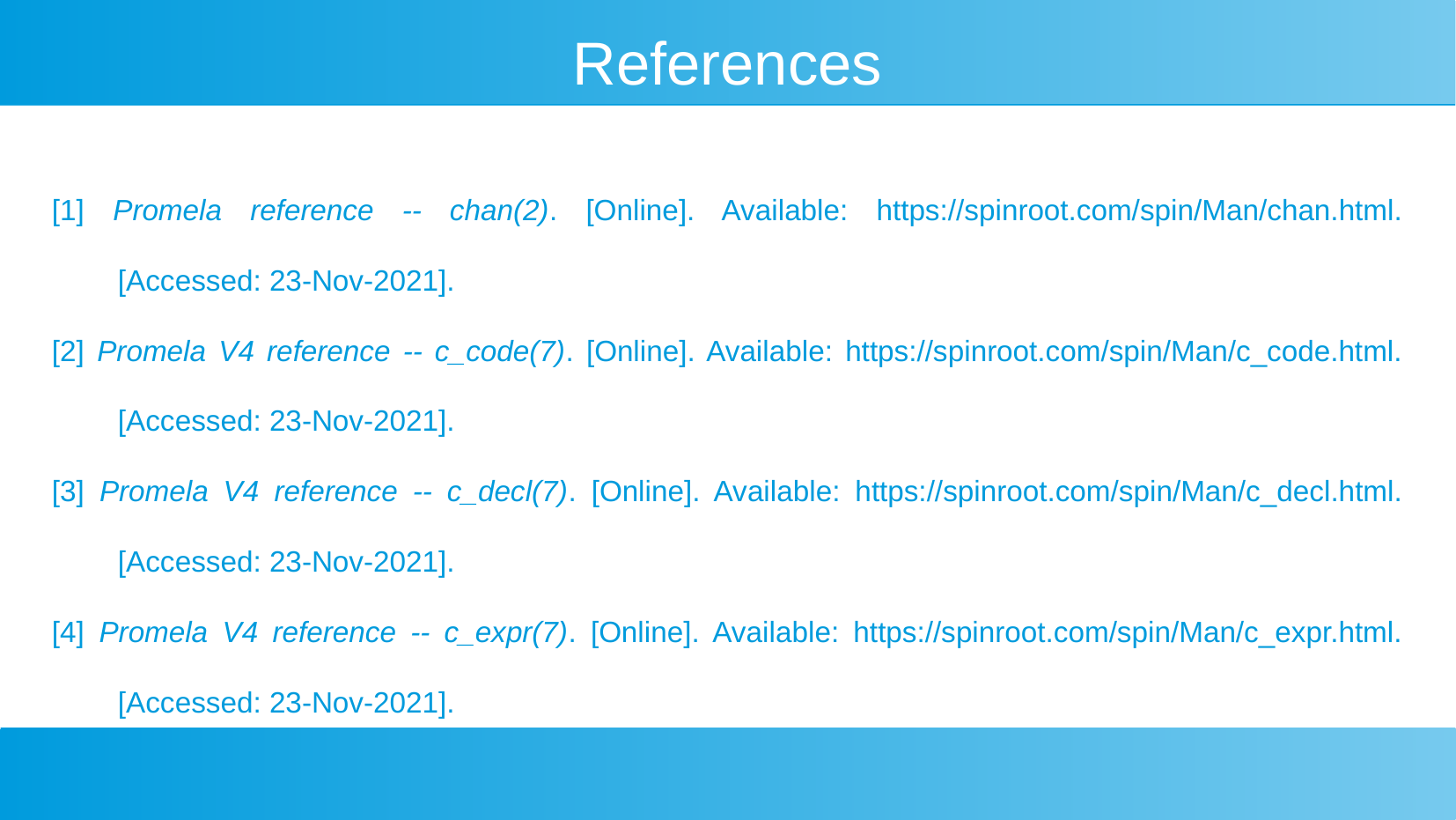

# References
[1] Promela reference -- chan(2). [Online]. Available: https://spinroot.com/spin/Man/chan.html. [Accessed: 23-Nov-2021].
[2] Promela V4 reference -- c_code(7). [Online]. Available: https://spinroot.com/spin/Man/c_code.html. [Accessed: 23-Nov-2021].
[3] Promela V4 reference -- c_decl(7). [Online]. Available: https://spinroot.com/spin/Man/c_decl.html. [Accessed: 23-Nov-2021].
[4] Promela V4 reference -- c_expr(7). [Online]. Available: https://spinroot.com/spin/Man/c_expr.html. [Accessed: 23-Nov-2021].